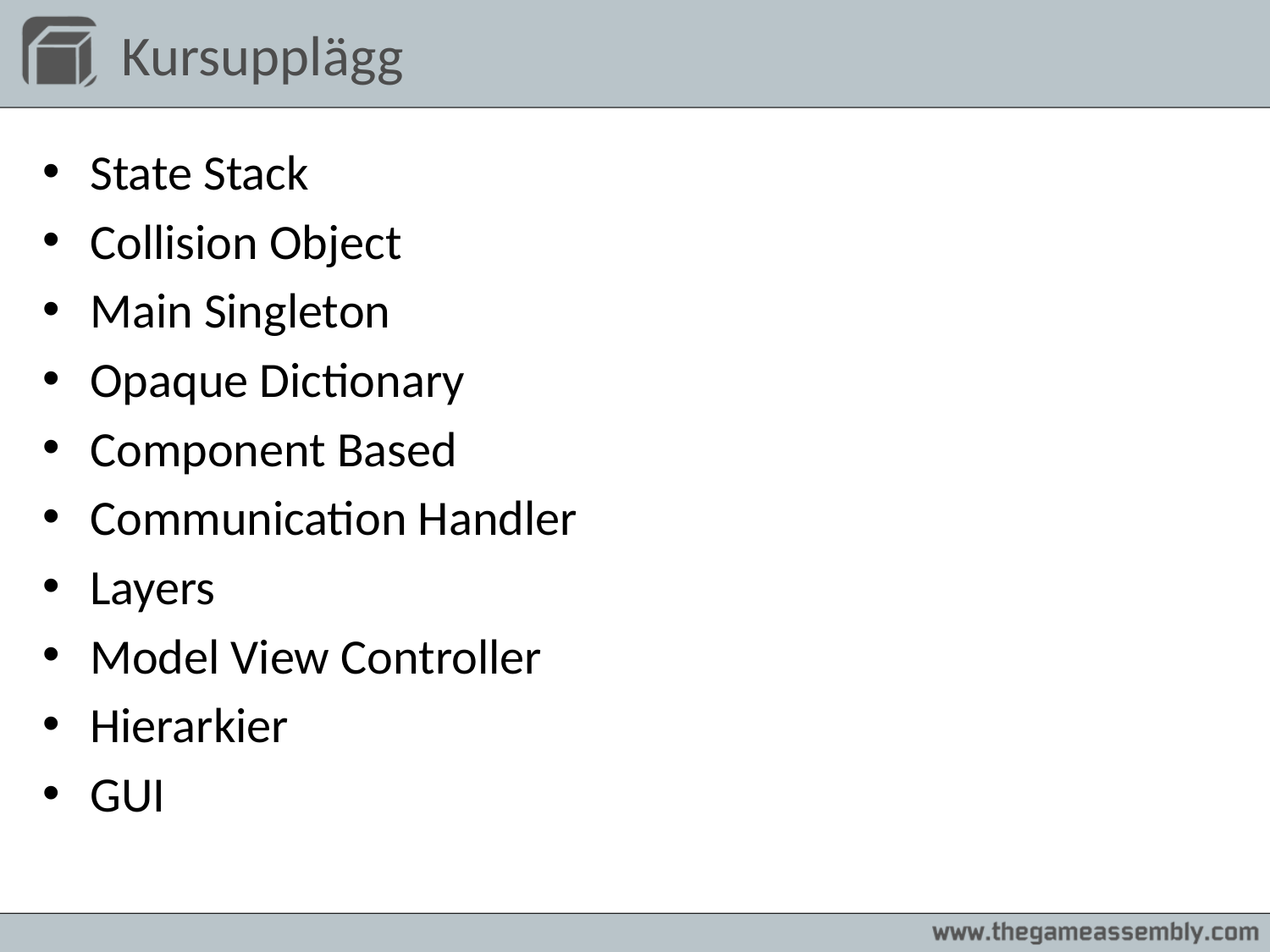

# Kursupplägg
State Stack
Collision Object
Main Singleton
Opaque Dictionary
Component Based
Communication Handler
Layers
Model View Controller
Hierarkier
GUI